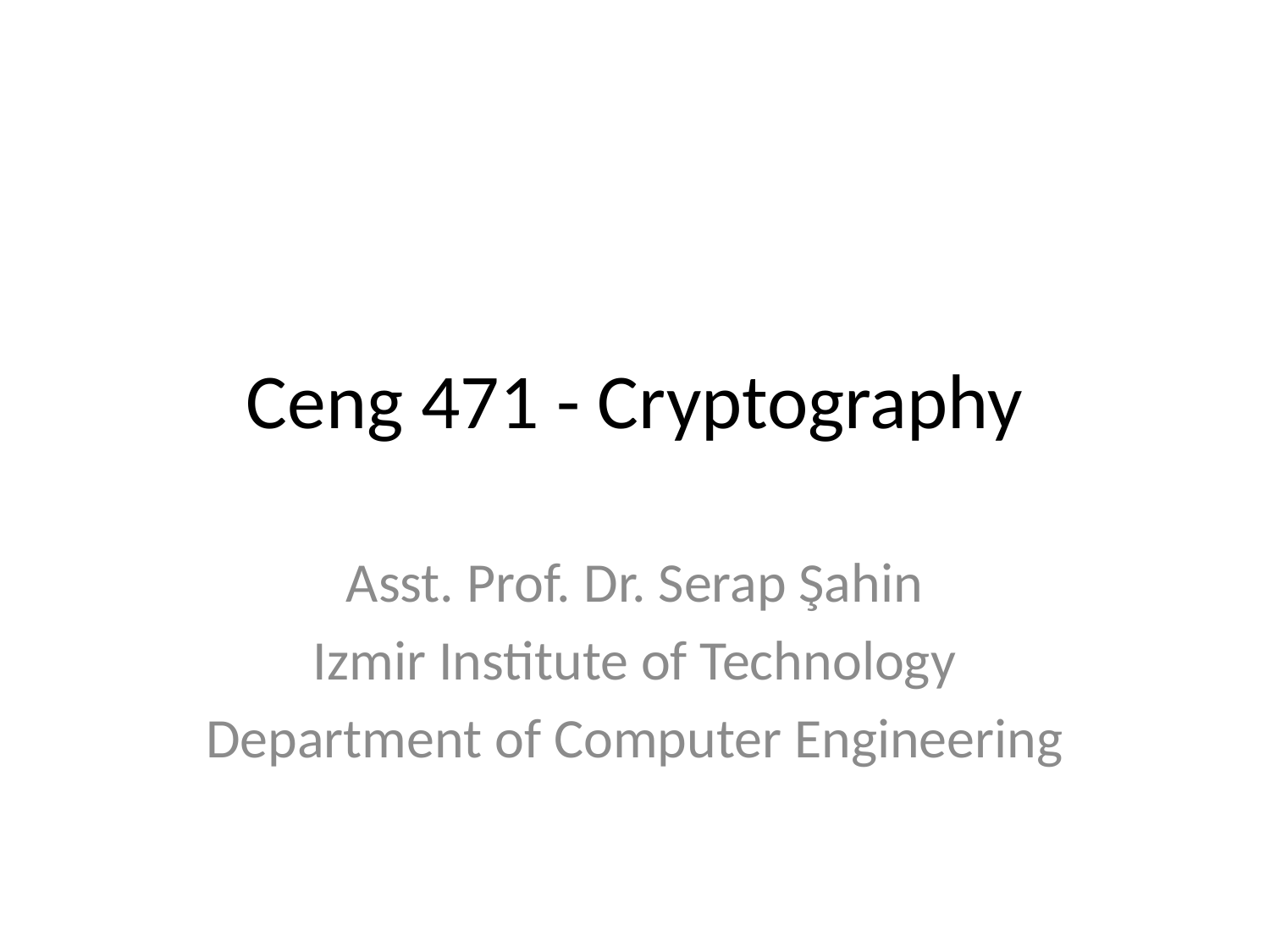

# Ceng 471 - Cryptography
Asst. Prof. Dr. Serap Şahin
Izmir Institute of Technology
Department of Computer Engineering